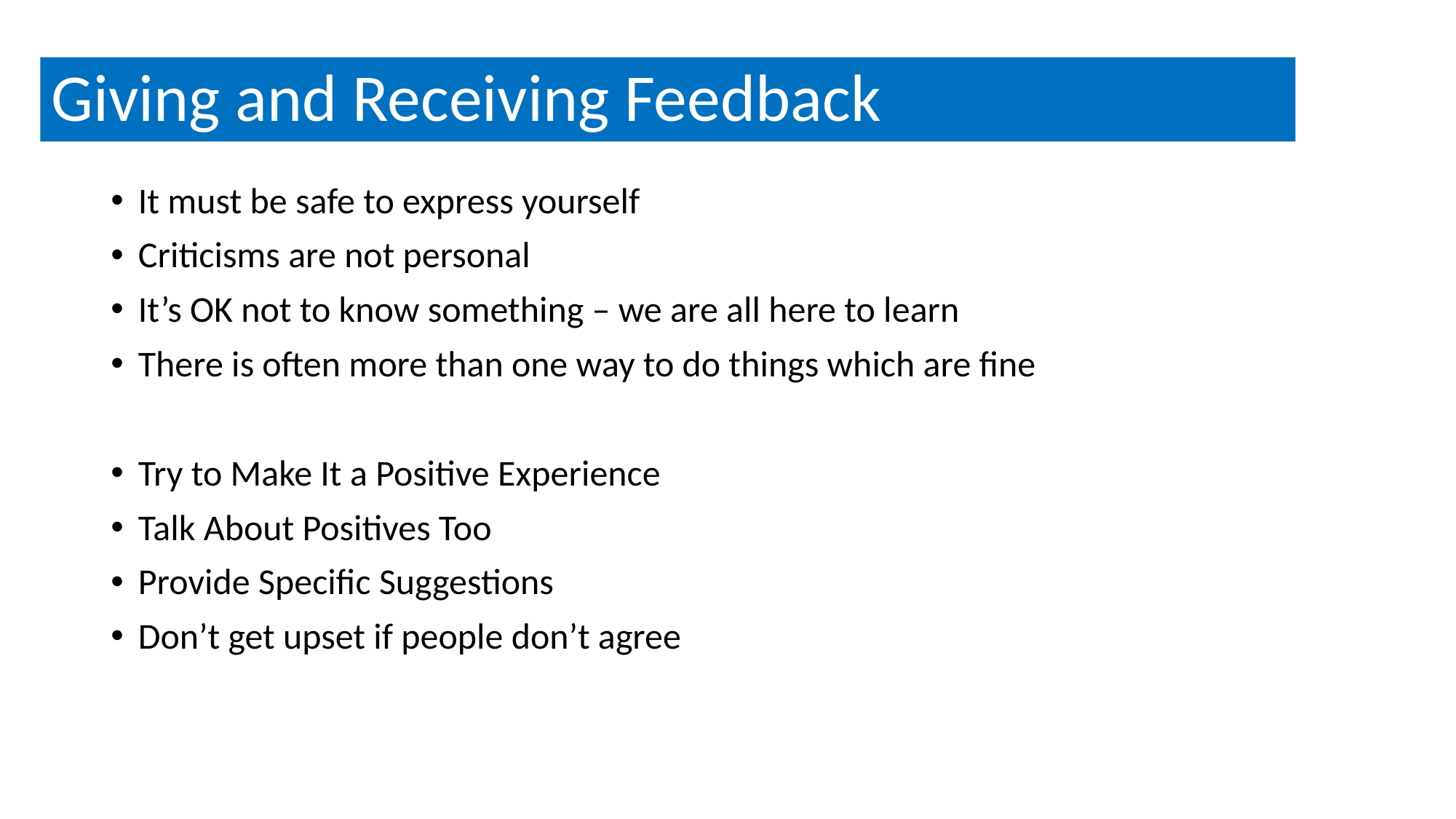

# Giving and Receiving Feedback
It must be safe to express yourself
Criticisms are not personal
It’s OK not to know something – we are all here to learn
There is often more than one way to do things which are fine

Try to Make It a Positive Experience
Talk About Positives Too
Provide Specific Suggestions
Don’t get upset if people don’t agree